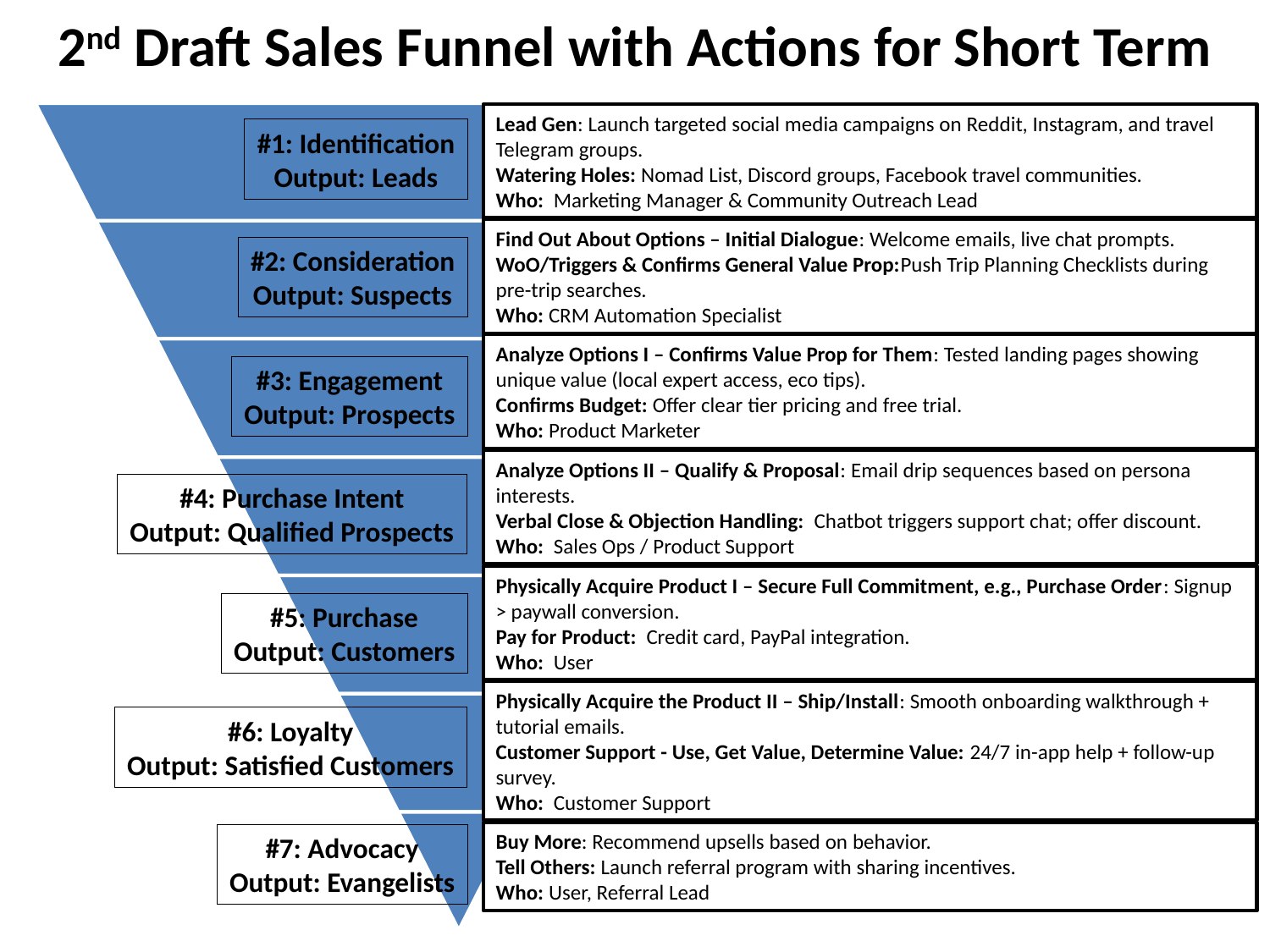

# 2nd Draft Sales Funnel with Actions for Short Term
.
.
.
.
.
.
.
Lead Gen: Launch targeted social media campaigns on Reddit, Instagram, and travel Telegram groups.
Watering Holes: Nomad List, Discord groups, Facebook travel communities.
Who:  Marketing Manager & Community Outreach Lead
#1: Identification
Output: Leads
Find Out About Options – Initial Dialogue: Welcome emails, live chat prompts.
WoO/Triggers & Confirms General Value Prop:Push Trip Planning Checklists during pre-trip searches.
Who: CRM Automation Specialist
#2: Consideration
Output: Suspects
Analyze Options I – Confirms Value Prop for Them: Tested landing pages showing unique value (local expert access, eco tips).
Confirms Budget: Offer clear tier pricing and free trial.
Who: Product Marketer
#3: Engagement
Output: Prospects
Analyze Options II – Qualify & Proposal: Email drip sequences based on persona interests.
Verbal Close & Objection Handling:  Chatbot triggers support chat; offer discount.
Who:  Sales Ops / Product Support
#4: Purchase Intent
Output: Qualified Prospects
Physically Acquire Product I – Secure Full Commitment, e.g., Purchase Order: Signup > paywall conversion.
Pay for Product:  Credit card, PayPal integration.
Who:  User
#5: Purchase
Output: Customers
Physically Acquire the Product II – Ship/Install: Smooth onboarding walkthrough + tutorial emails.
Customer Support - Use, Get Value, Determine Value: 24/7 in-app help + follow-up survey.
Who:  Customer Support
#6: Loyalty
Output: Satisfied Customers
Buy More: Recommend upsells based on behavior.
Tell Others: Launch referral program with sharing incentives.
Who: User, Referral Lead
#7: Advocacy
Output: Evangelists